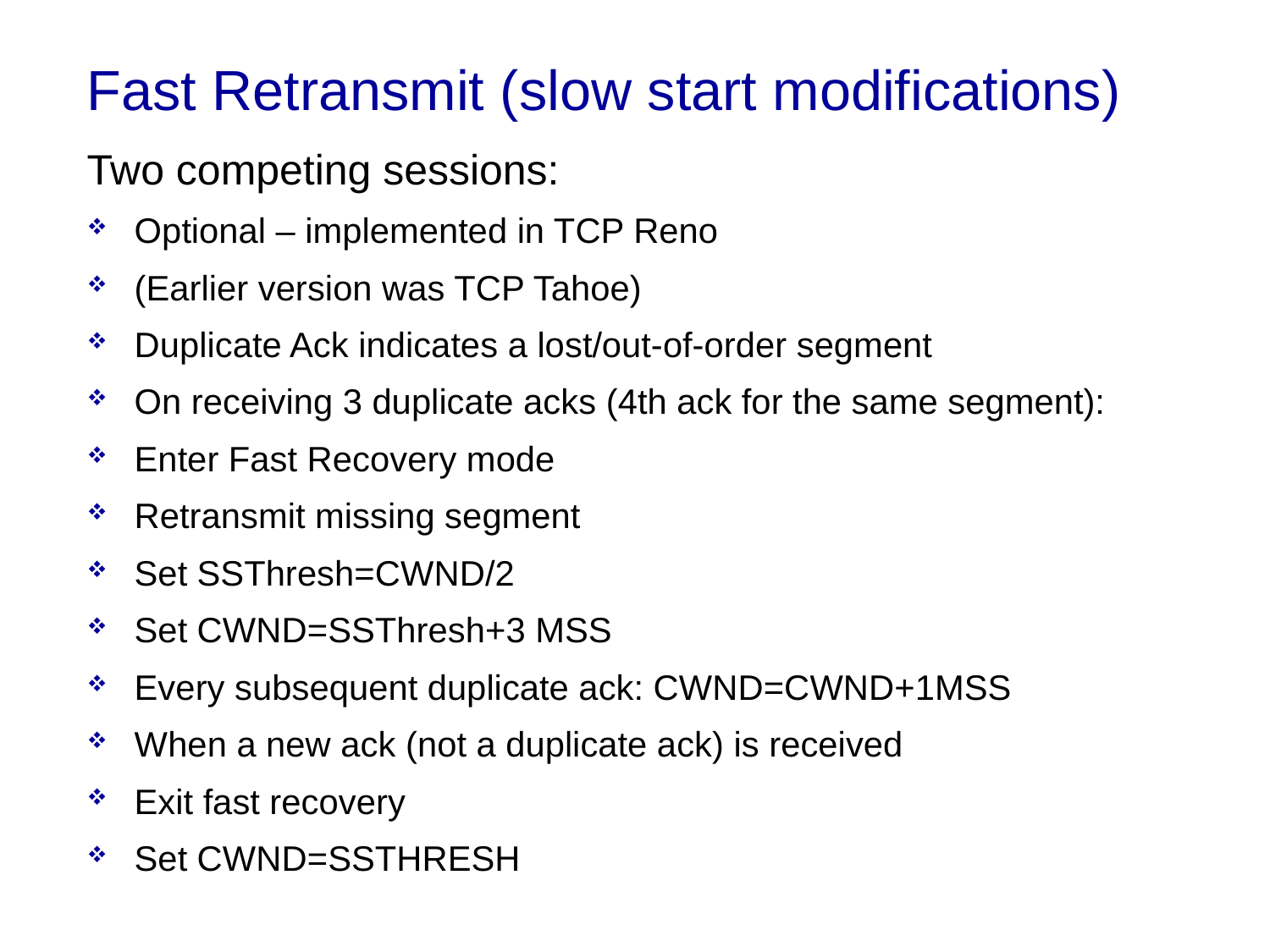

# Fast Retransmit (slow start modifications)
Two competing sessions:
Optional – implemented in TCP Reno
(Earlier version was TCP Tahoe)
Duplicate Ack indicates a lost/out-of-order segment
On receiving 3 duplicate acks (4th ack for the same segment):
Enter Fast Recovery mode
Retransmit missing segment
Set SSThresh=CWND/2
Set CWND=SSThresh+3 MSS
Every subsequent duplicate ack: CWND=CWND+1MSS
When a new ack (not a duplicate ack) is received
Exit fast recovery
Set CWND=SSTHRESH